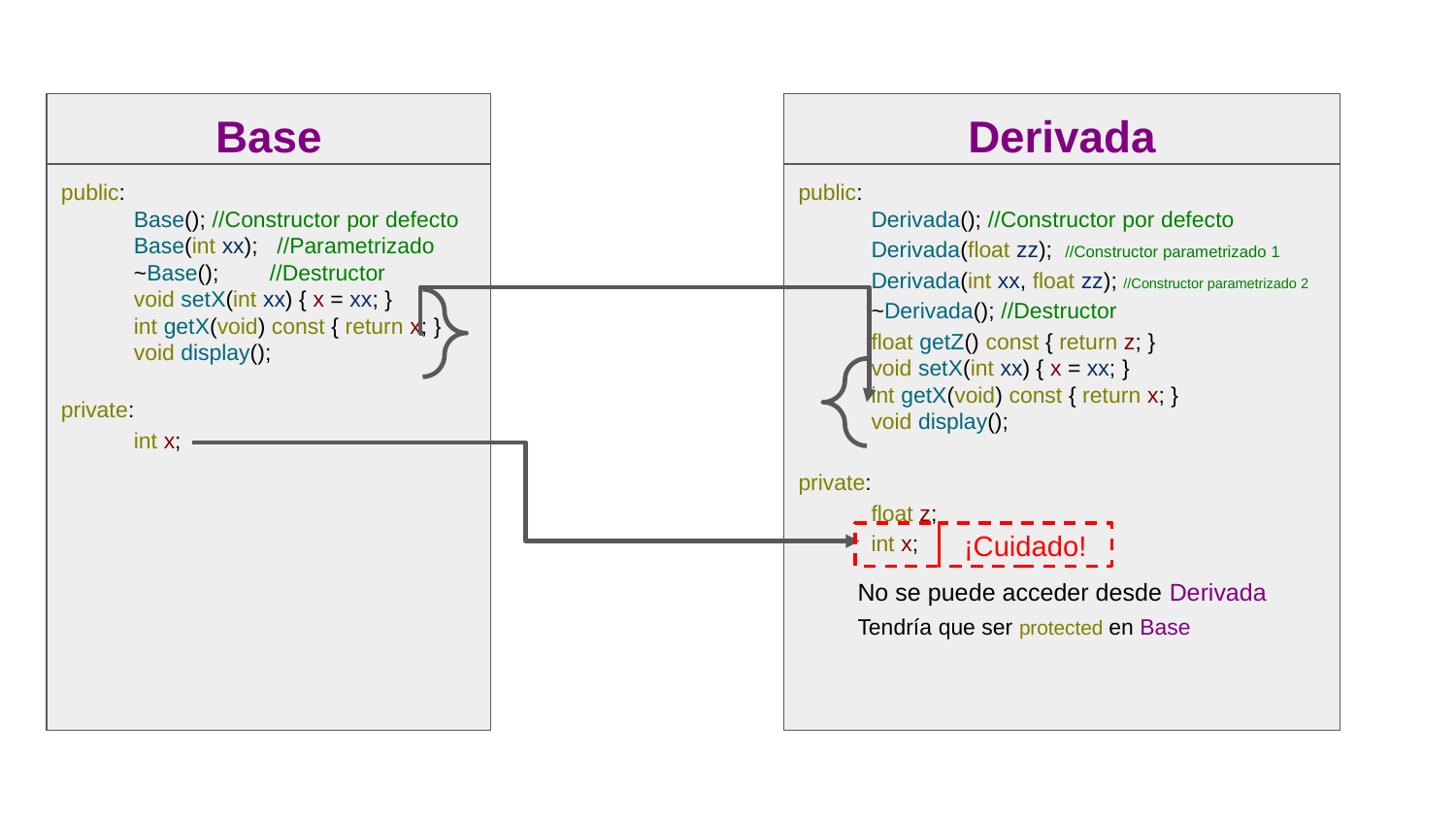

Base
Derivada
public:
Base(); //Constructor por defecto
Base(int xx);   //Parametrizado
~Base();        //Destructor
void setX(int xx) { x = xx; }
int getX(void) const { return x; }
void display();

private:
int x;
public:
Derivada(); //Constructor por defecto
Derivada(float zz);  //Constructor parametrizado 1
Derivada(int xx, float zz); //Constructor parametrizado 2
~Derivada(); //Destructor
float getZ() const { return z; }

private:
float z;
public:
Derivada(); //Constructor por defecto
Derivada(float zz);  //Constructor parametrizado 1
Derivada(int xx, float zz); //Constructor parametrizado 2
~Derivada(); //Destructor
float getZ() const { return z; }
void setX(int xx) { x = xx; }
int getX(void) const { return x; }
void display();

private:
float z;
int x;

¡Cuidado!
No se puede acceder desde Derivada
Tendría que ser protected en Base